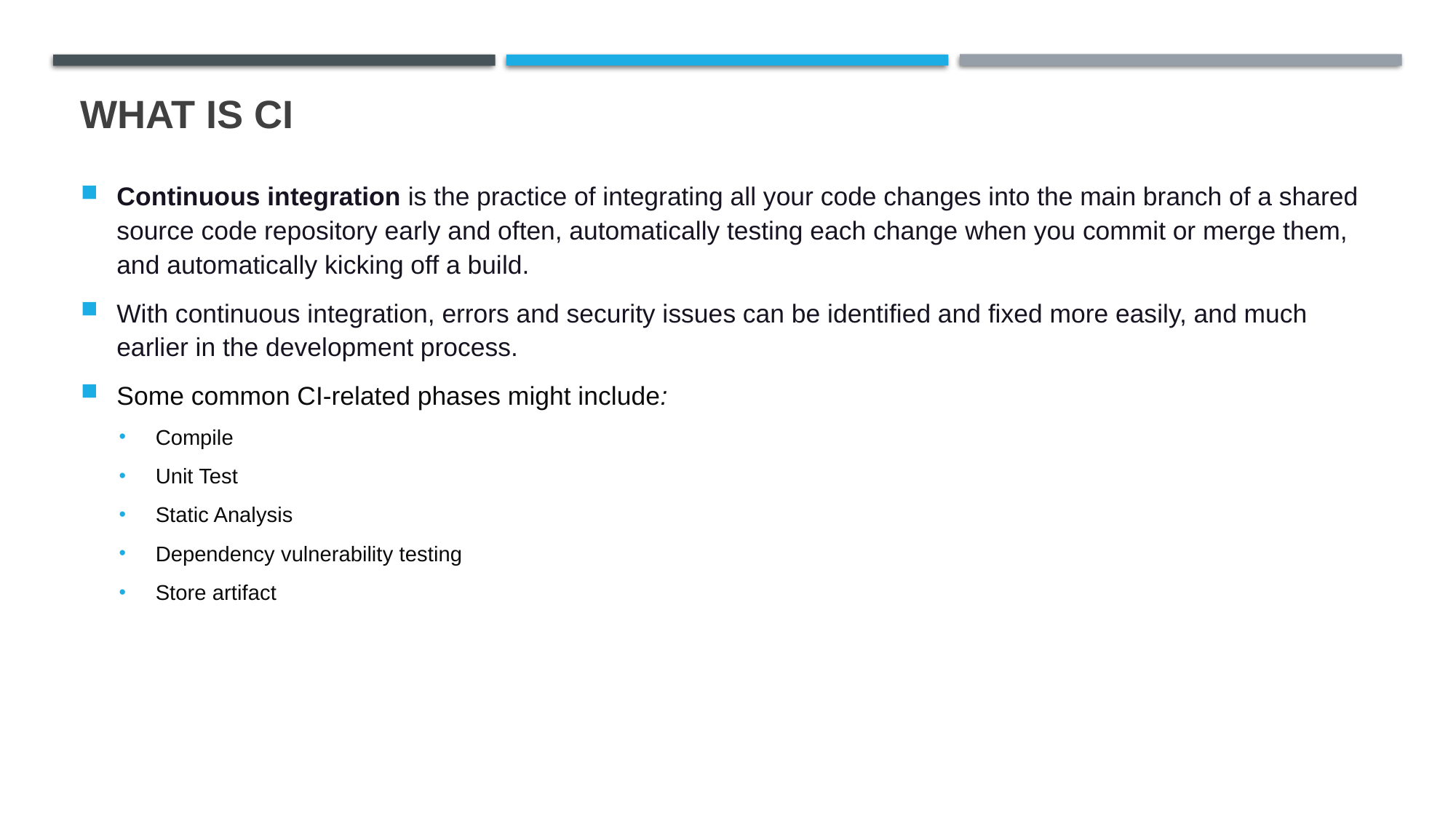

# What is ci
Continuous integration is the practice of integrating all your code changes into the main branch of a shared source code repository early and often, automatically testing each change when you commit or merge them, and automatically kicking off a build.
With continuous integration, errors and security issues can be identified and fixed more easily, and much earlier in the development process.
Some common CI-related phases might include:
Compile
Unit Test
Static Analysis
Dependency vulnerability testing
Store artifact